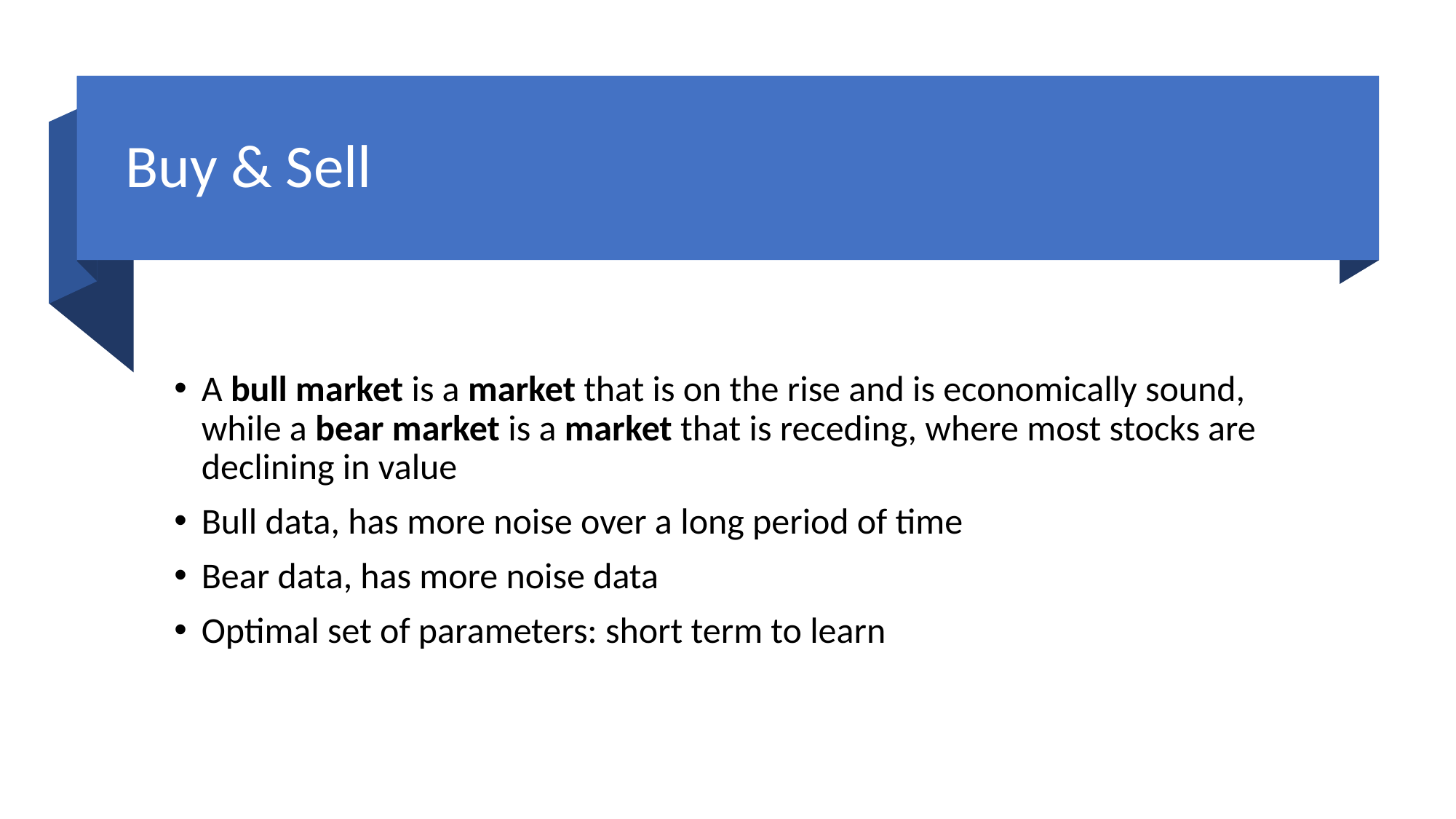

# Buy & Sell

A bull market is a market that is on the rise and is economically sound, while a bear market is a market that is receding, where most stocks are declining in value
Bull data, has more noise over a long period of time
Bear data, has more noise data
Optimal set of parameters: short term to learn